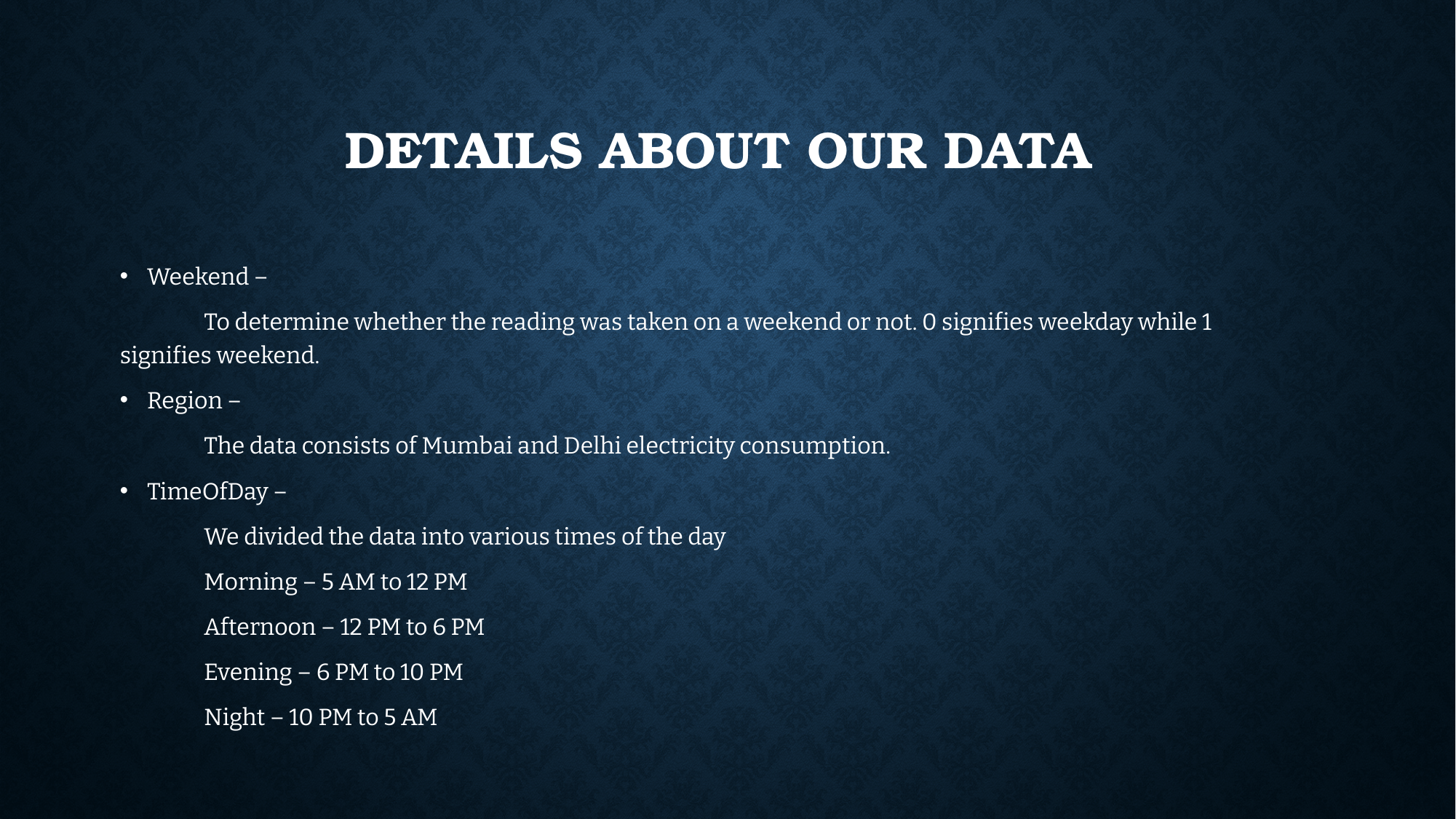

# Details about our Data
Weekend –
	To determine whether the reading was taken on a weekend or not. 0 signifies weekday while 1 	signifies weekend.
Region –
	The data consists of Mumbai and Delhi electricity consumption.
TimeOfDay –
	We divided the data into various times of the day
	Morning – 5 AM to 12 PM
	Afternoon – 12 PM to 6 PM
	Evening – 6 PM to 10 PM
	Night – 10 PM to 5 AM